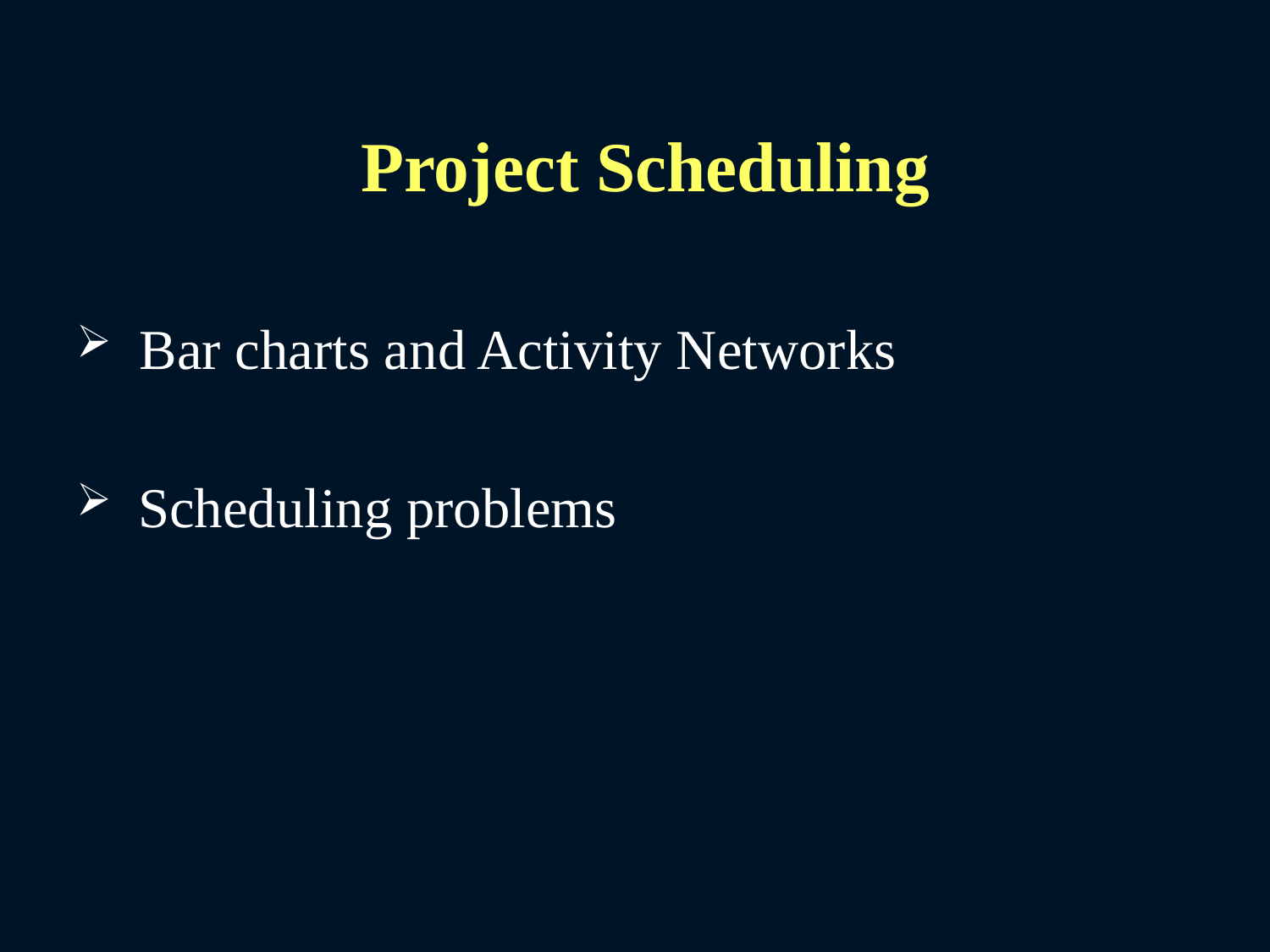

# Project Scheduling
 Bar charts and Activity Networks

 Scheduling problems